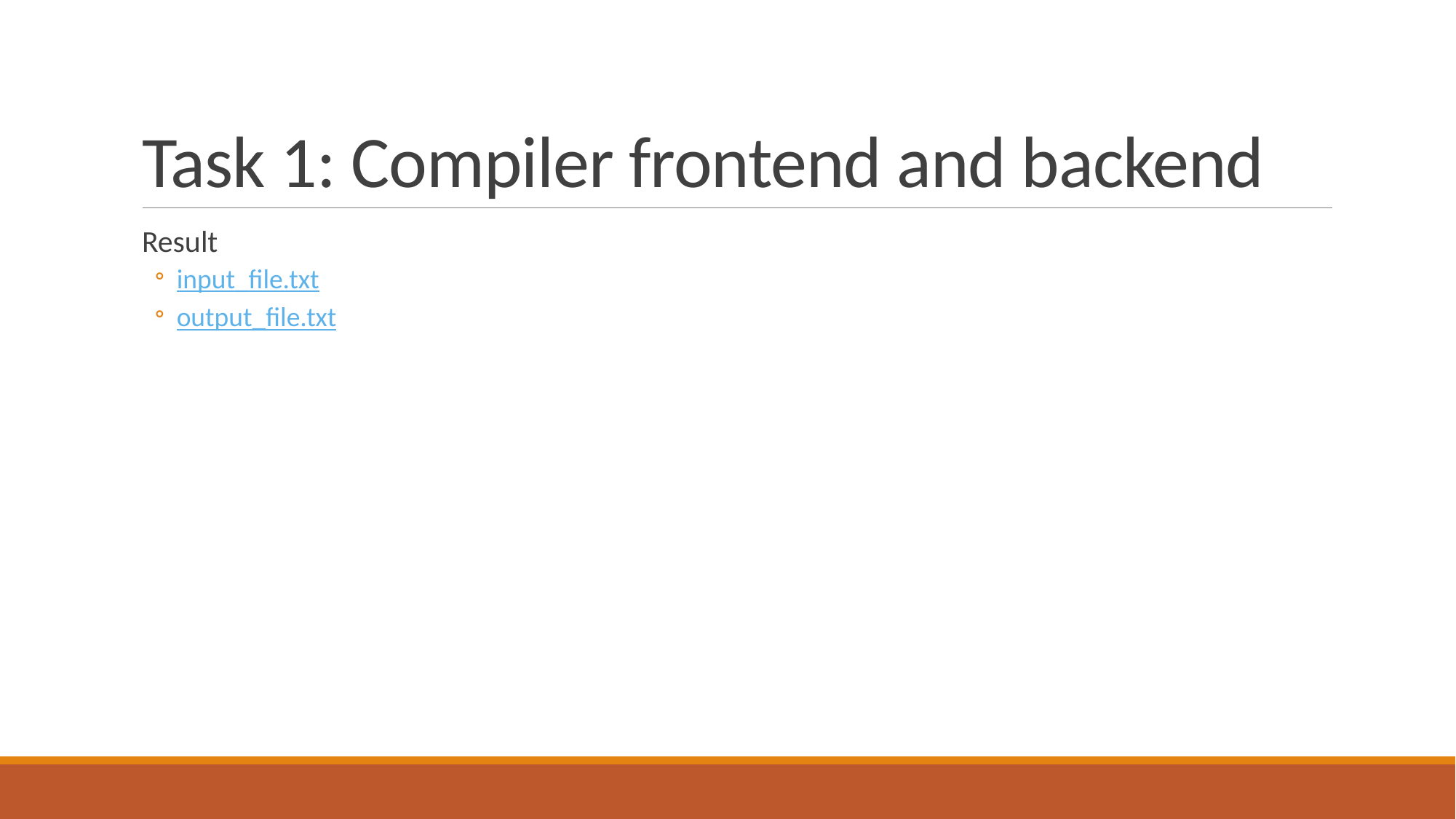

# Task 1: Compiler frontend and backend
Result
input_file.txt
output_file.txt